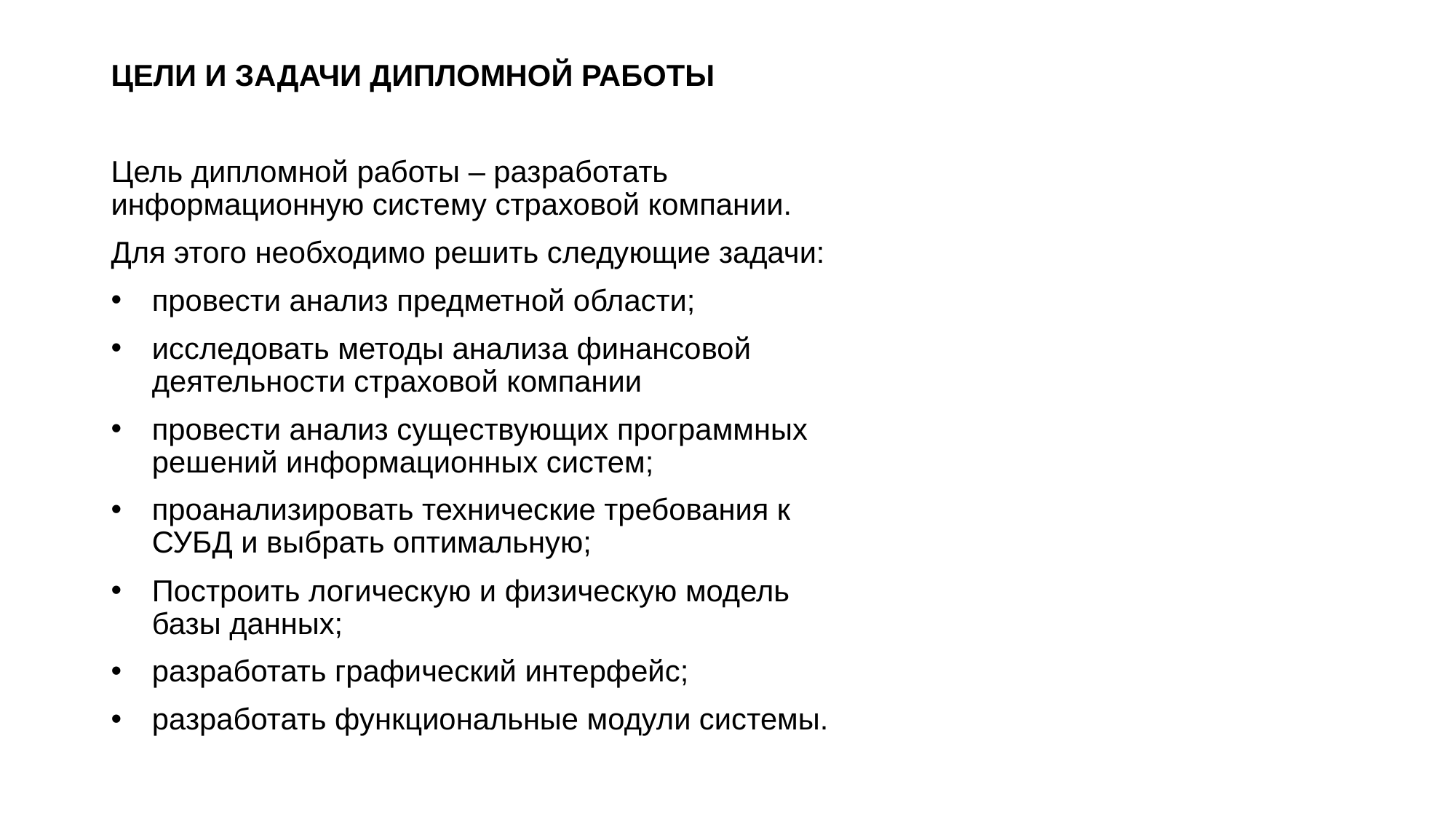

ЦЕЛИ И ЗАДАЧИ ДИПЛОМНОЙ РАБОТЫ

Цель дипломной работы – разработать информационную систему страховой компании.
Для этого необходимо решить следующие задачи:
провести анализ предметной области;
исследовать методы анализа финансовой деятельности страховой компании
провести анализ существующих программных решений информационных систем;
проанализировать технические требования к СУБД и выбрать оптимальную;
Построить логическую и физическую модель базы данных;
разработать графический интерфейс;
разработать функциональные модули системы.